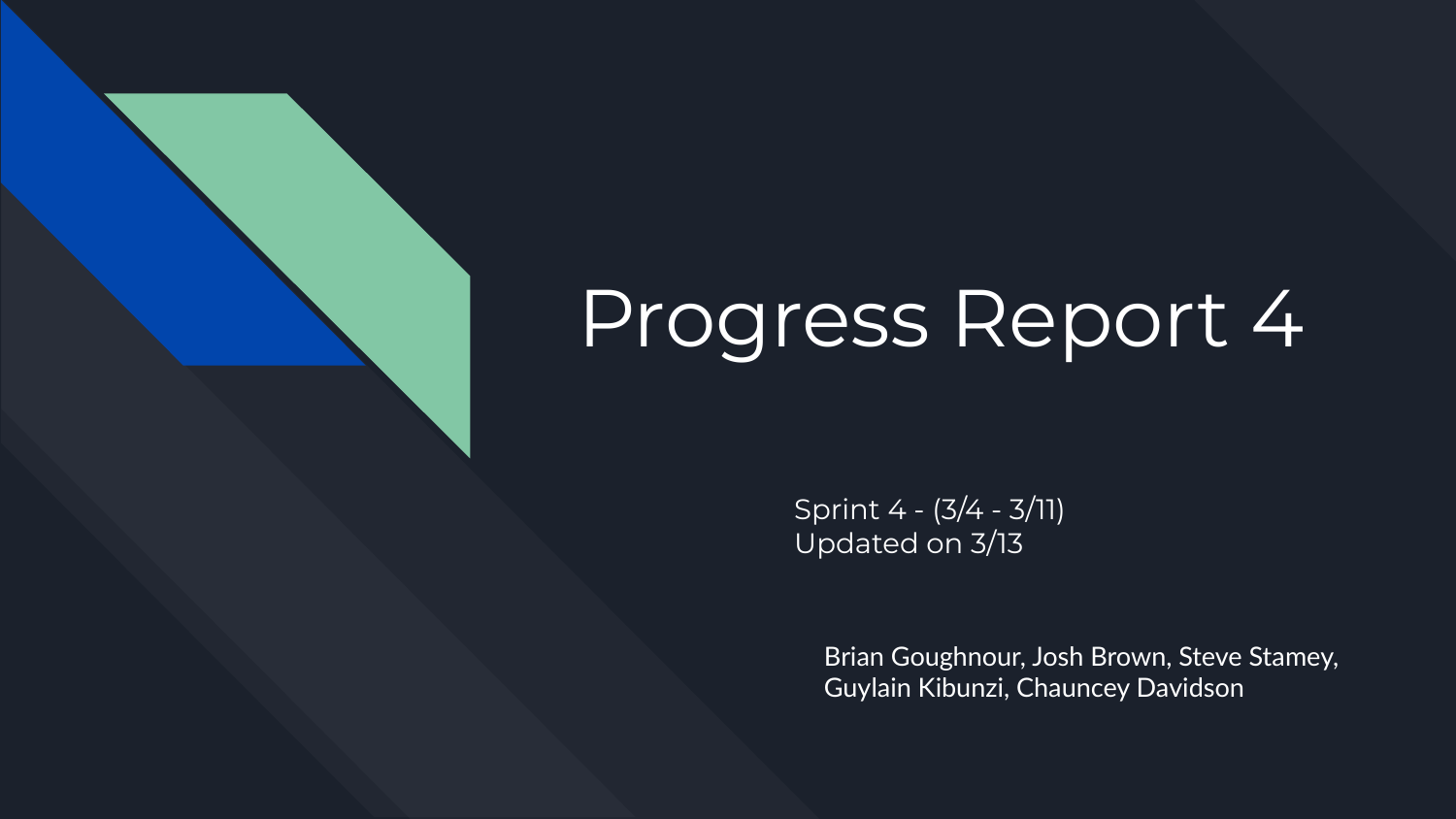

# Progress Report 4

Sprint 4 - (3/4 - 3/11)
Updated on 3/13
Brian Goughnour, Josh Brown, Steve Stamey, Guylain Kibunzi, Chauncey Davidson